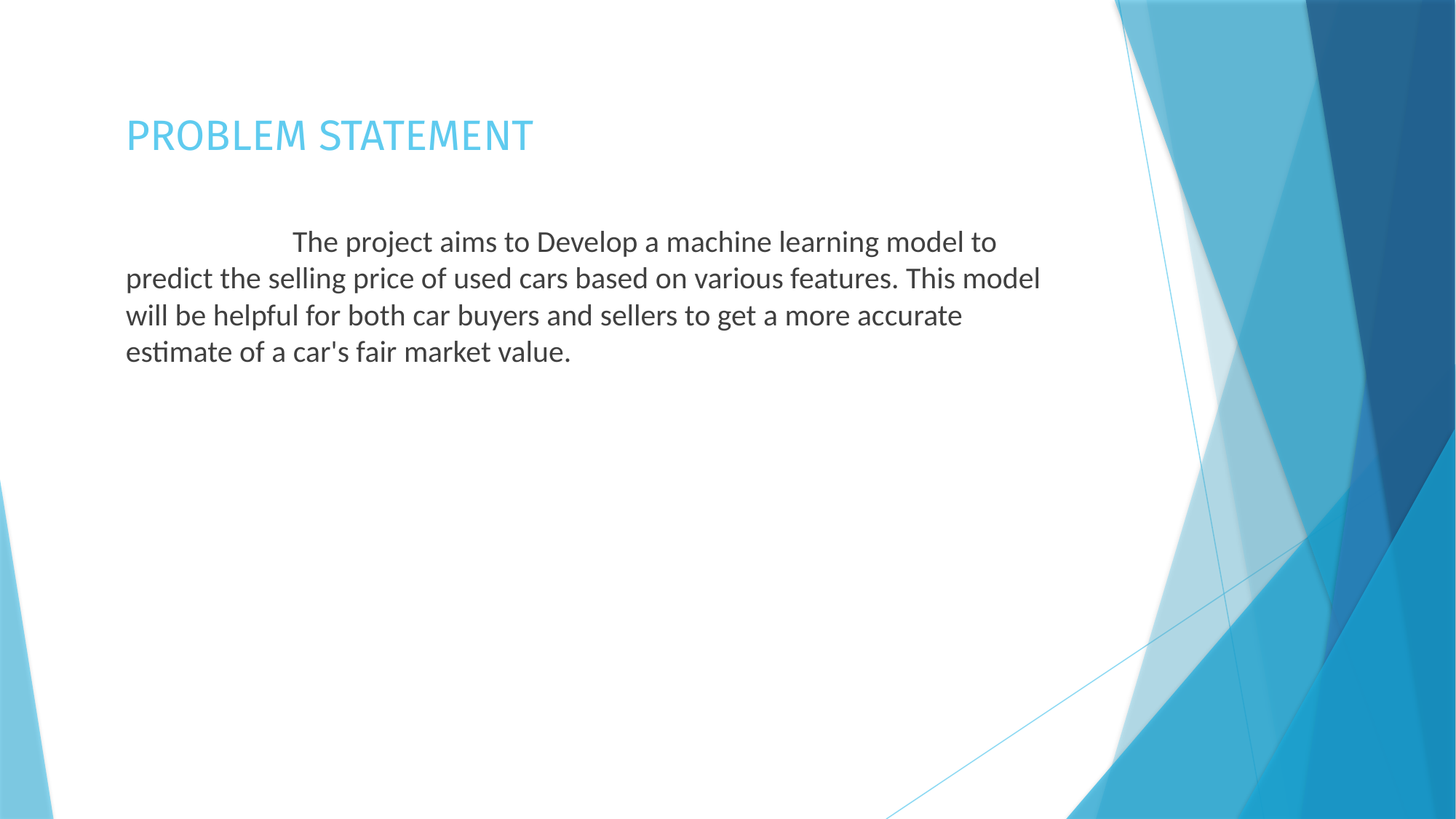

PROBLEM STATEMENT

      The project aims to Develop a machine learning model to predict the selling price of used cars based on various features. This model will be helpful for both car buyers and sellers to get a more accurate estimate of a car's fair market value.